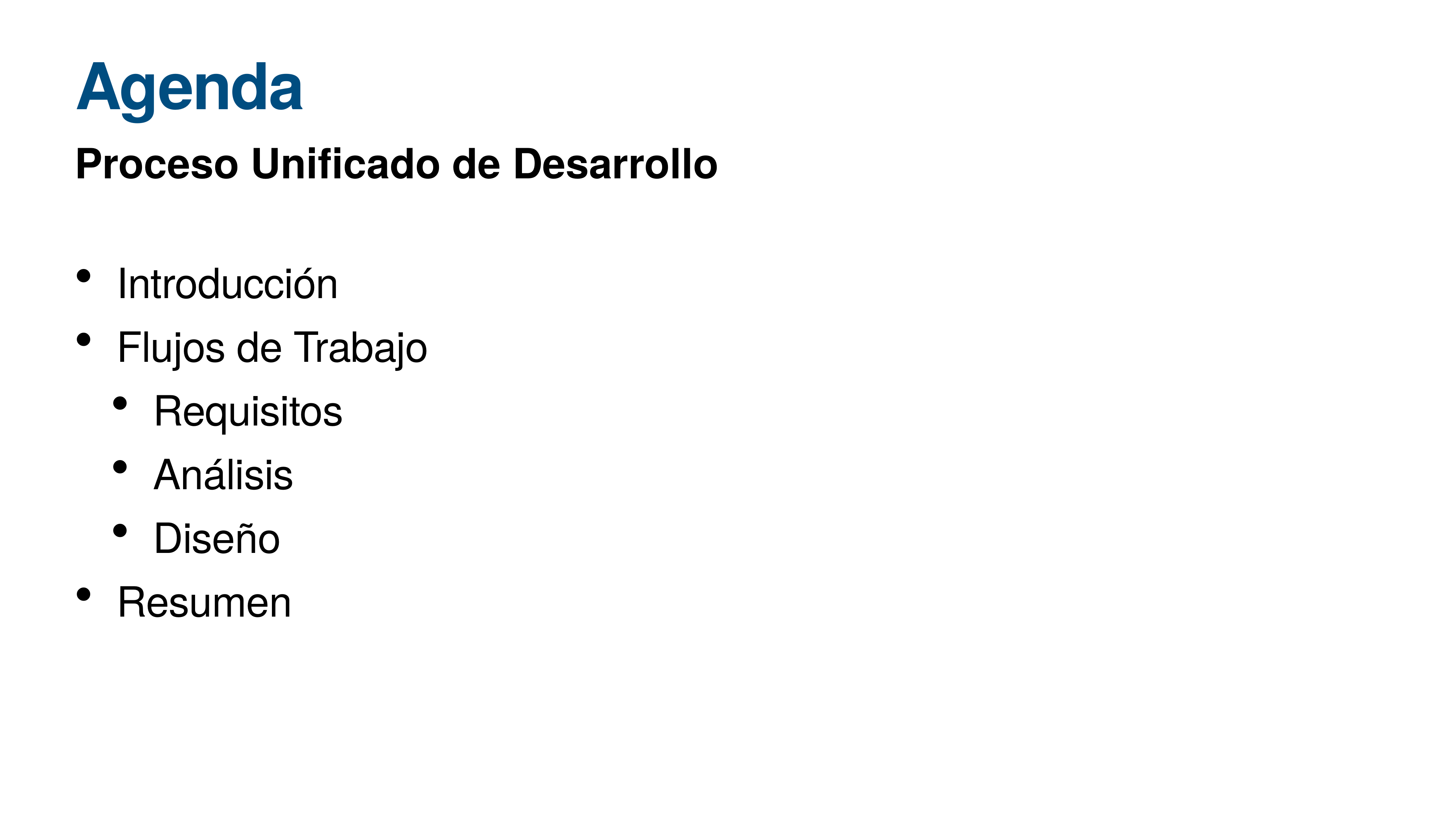

# Agenda
Proceso Unificado de Desarrollo
Introducción
Flujos de Trabajo
Requisitos
Análisis
Diseño
Resumen